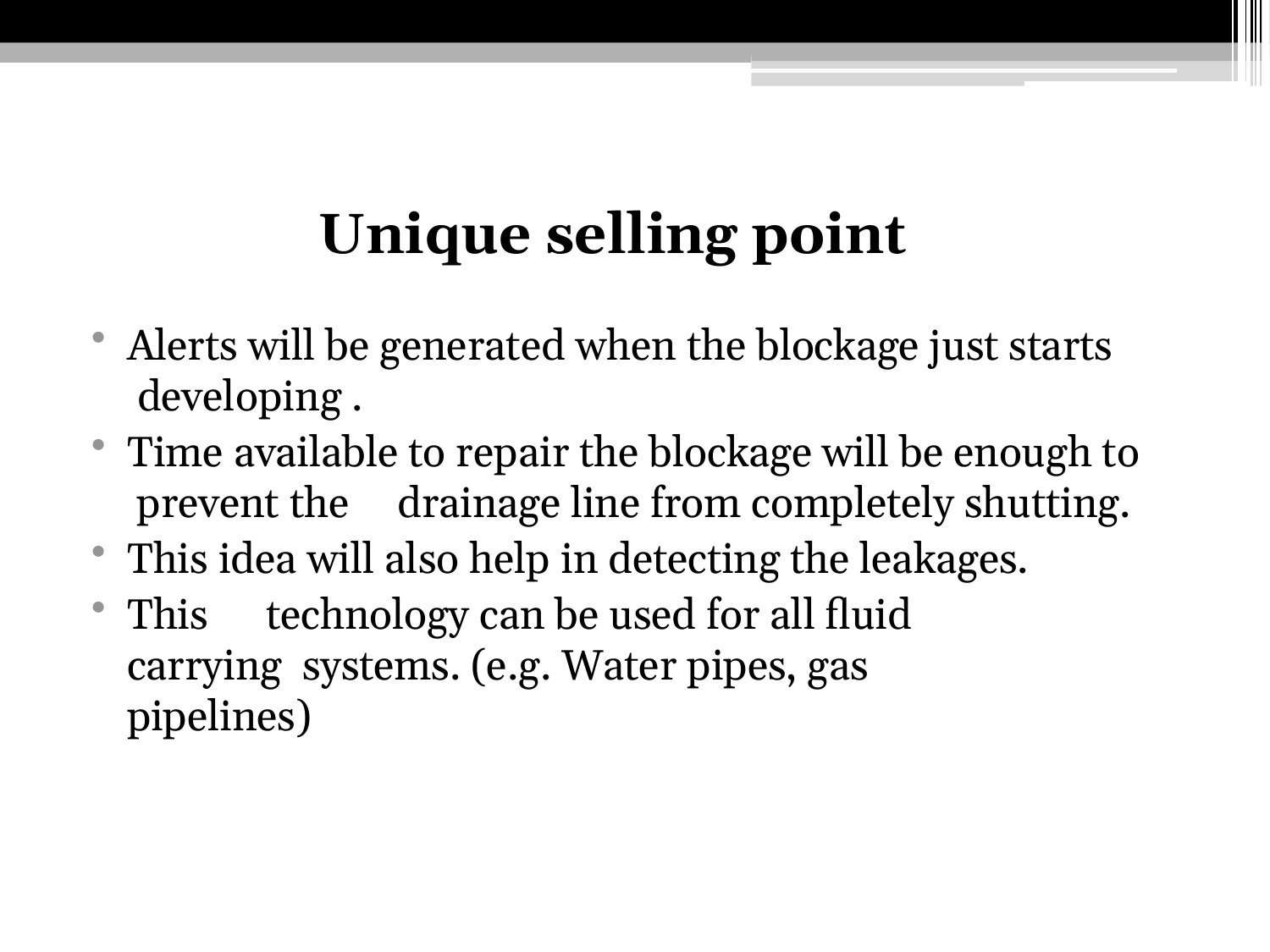

# Unique selling point
Alerts will be generated when the blockage just starts  developing .
Time available to repair the blockage will be enough to  prevent the	drainage line from completely shutting.
This idea will also help in detecting the leakages.
This	technology can be used for all fluid carrying  systems. (e.g. Water pipes, gas pipelines)